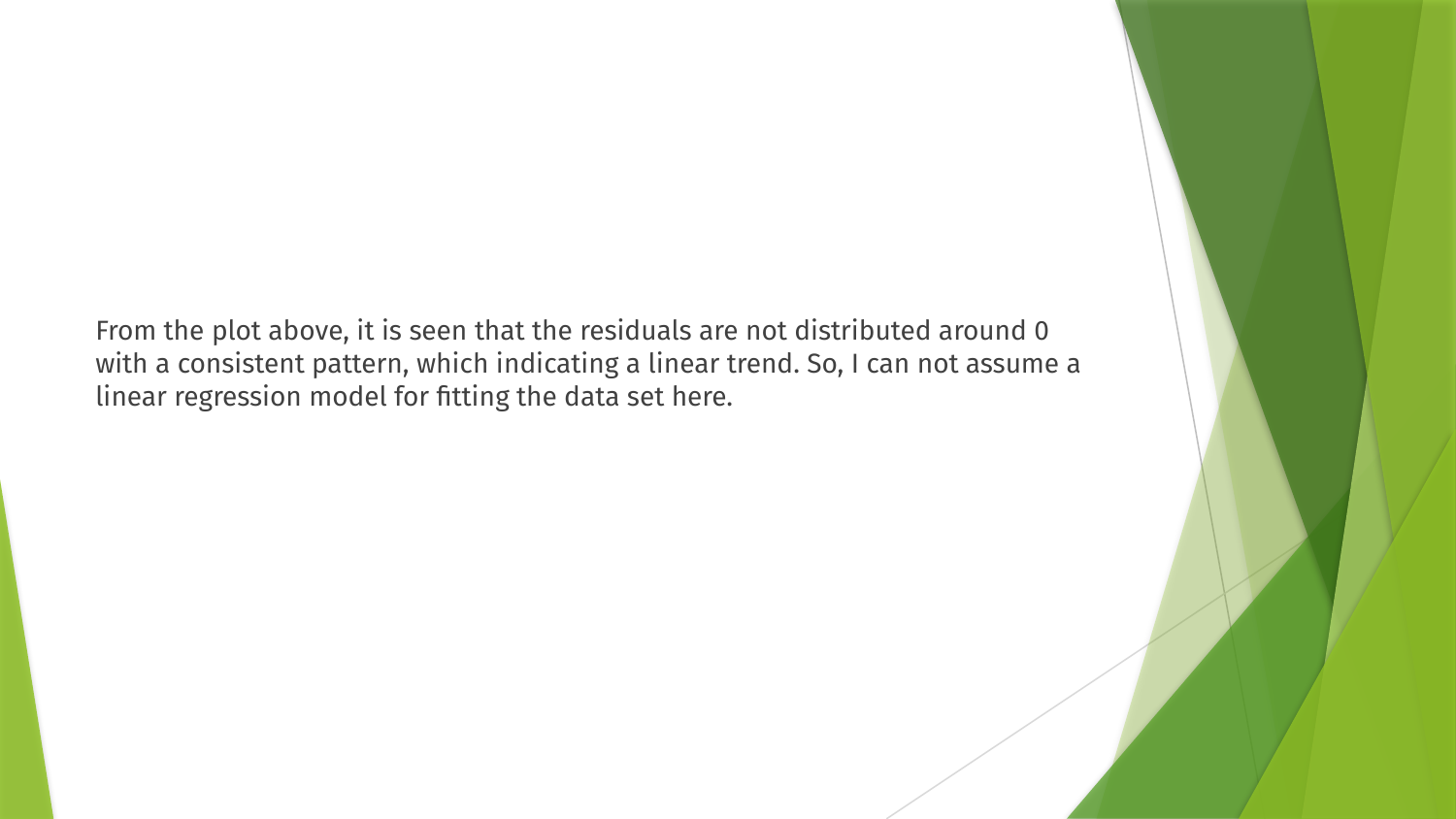

From the plot above, it is seen that the residuals are not distributed around 0 with a consistent pattern, which indicating a linear trend. So, I can not assume a linear regression model for fitting the data set here.